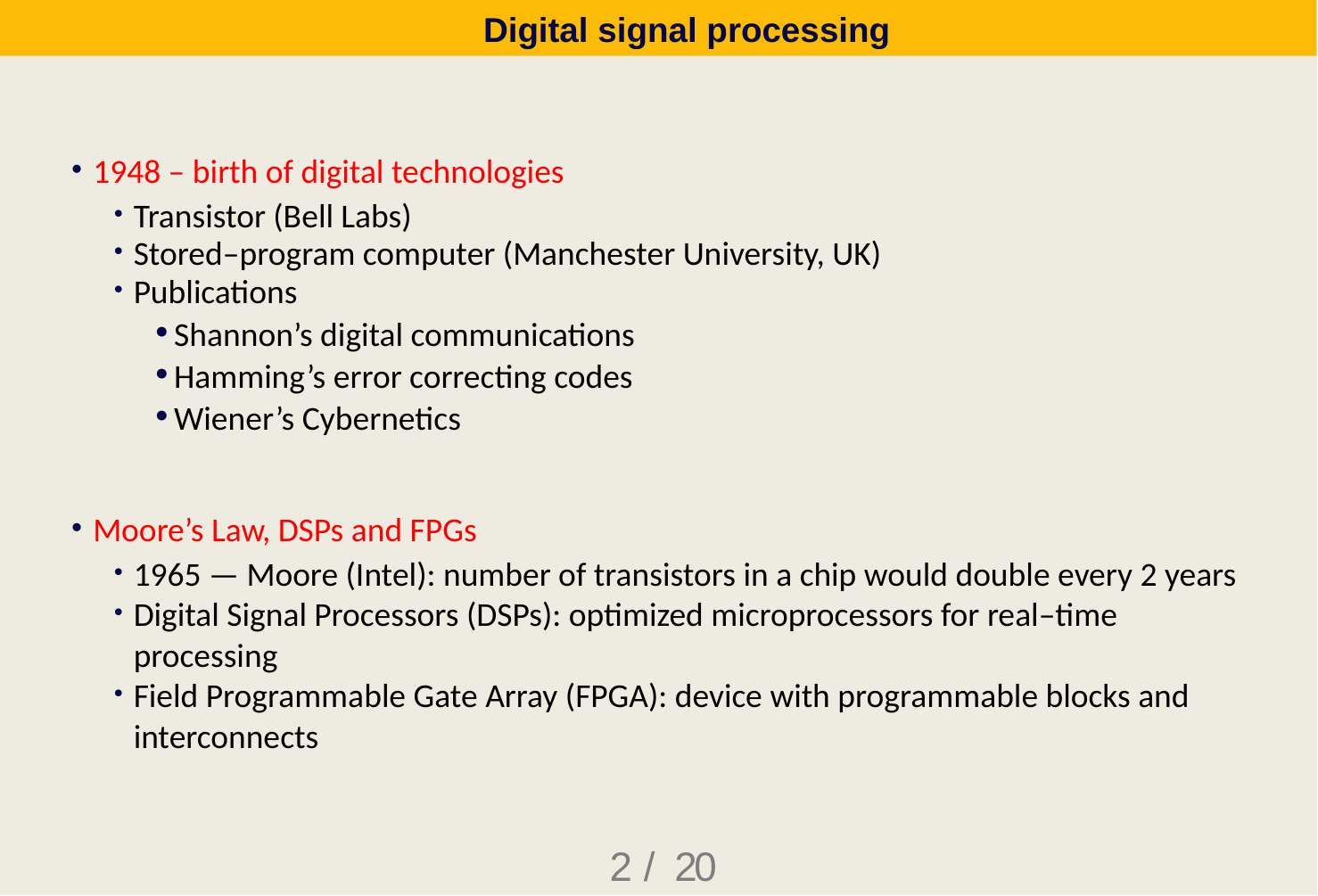

# Digital signal processing
1948 – birth of digital technologies
Transistor (Bell Labs)
Stored–program computer (Manchester University, UK)
Publications
Shannon’s digital communications
Hamming’s error correcting codes
Wiener’s Cybernetics

Moore’s Law, DSPs and FPGs
1965 — Moore (Intel): number of transistors in a chip would double every 2 years
Digital Signal Processors (DSPs): optimized microprocessors for real–time  processing
Field Programmable Gate Array (FPGA): device with programmable blocks and  interconnects
2 / 20